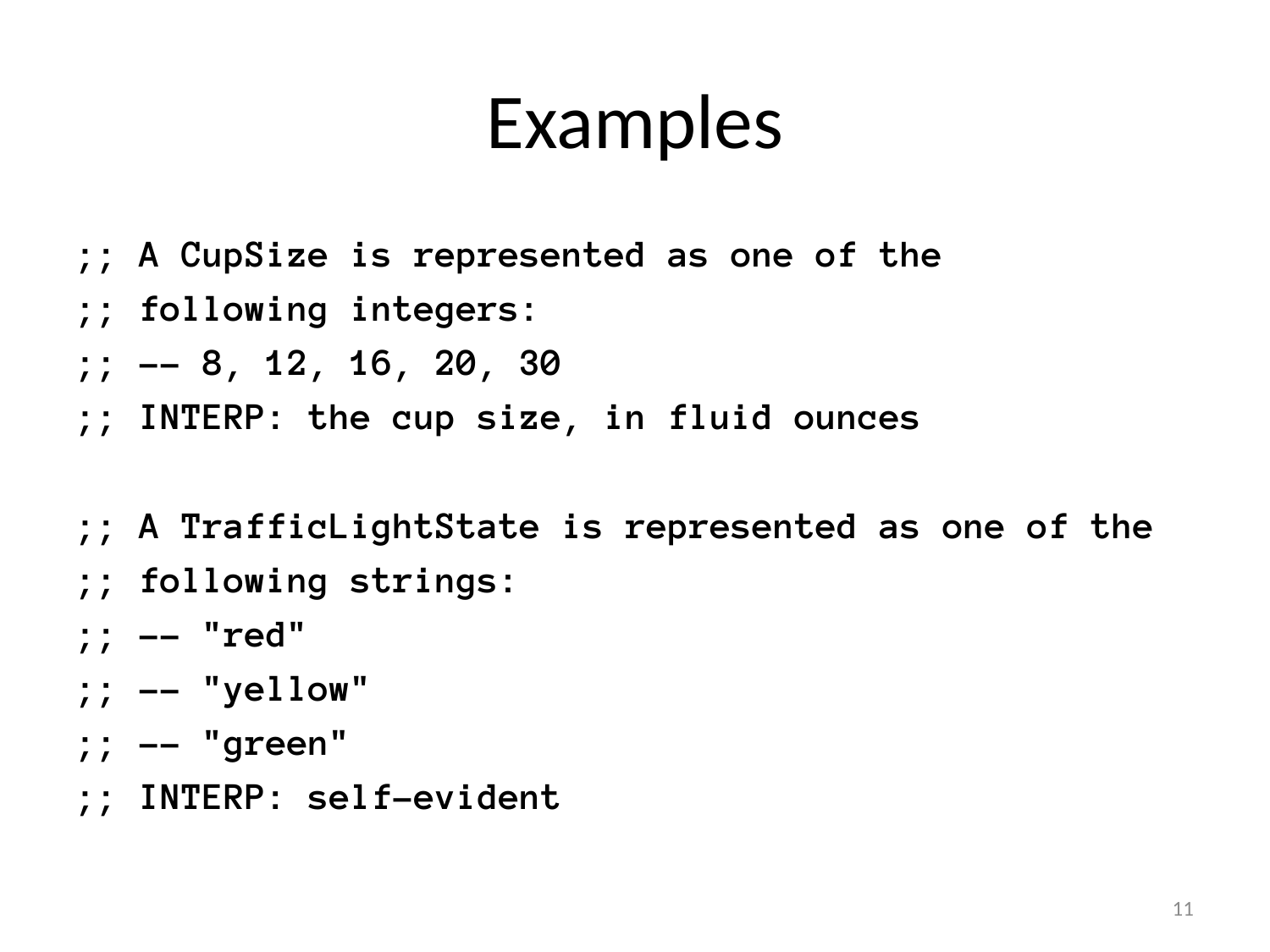

# Examples
;; A CupSize is represented as one of the
;; following integers:
;; -- 8, 12, 16, 20, 30
;; INTERP: the cup size, in fluid ounces

;; A TrafficLightState is represented as one of the
;; following strings:
;; -- "red"
;; -- "yellow"
;; -- "green"
;; INTERP: self-evident

11